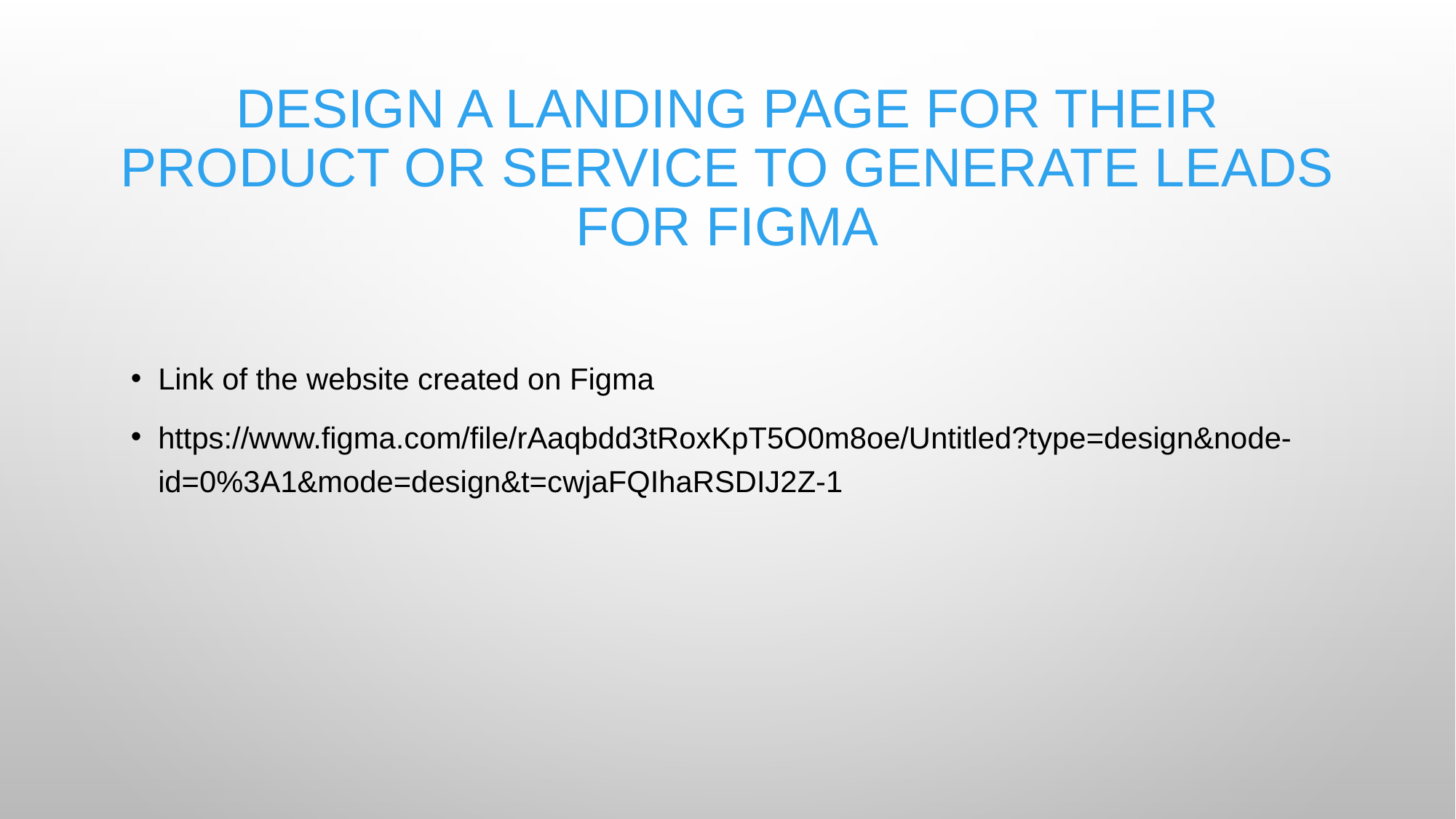

# Design a landing page for their product or service to generate leads for Figma
Link of the website created on Figma
https://www.figma.com/file/rAaqbdd3tRoxKpT5O0m8oe/Untitled?type=design&node-id=0%3A1&mode=design&t=cwjaFQIhaRSDIJ2Z-1